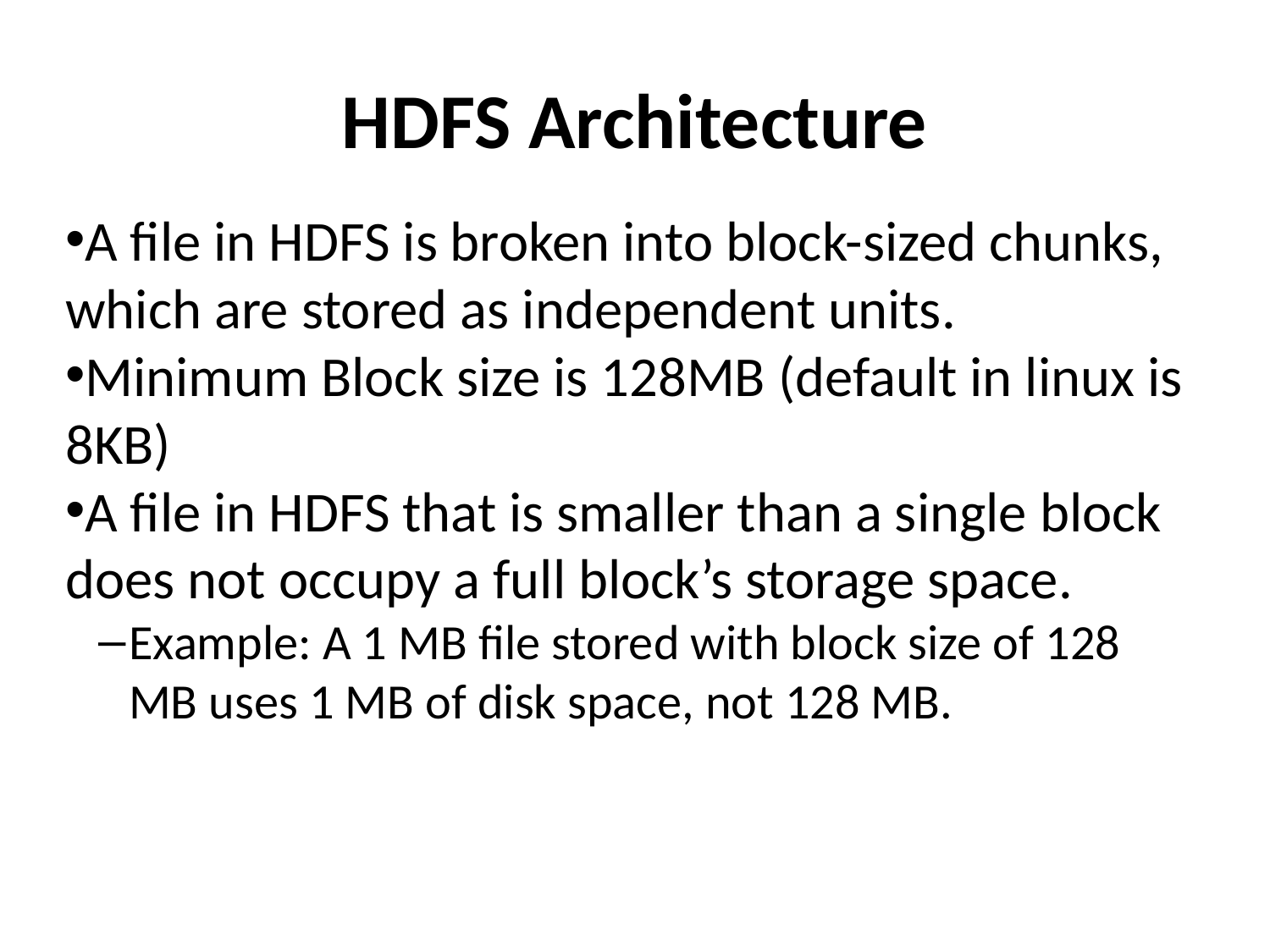

HDFS Architecture
A file in HDFS is broken into block-sized chunks, which are stored as independent units.
Minimum Block size is 128MB (default in linux is 8KB)
A file in HDFS that is smaller than a single block does not occupy a full block’s storage space.
Example: A 1 MB file stored with block size of 128 MB uses 1 MB of disk space, not 128 MB.